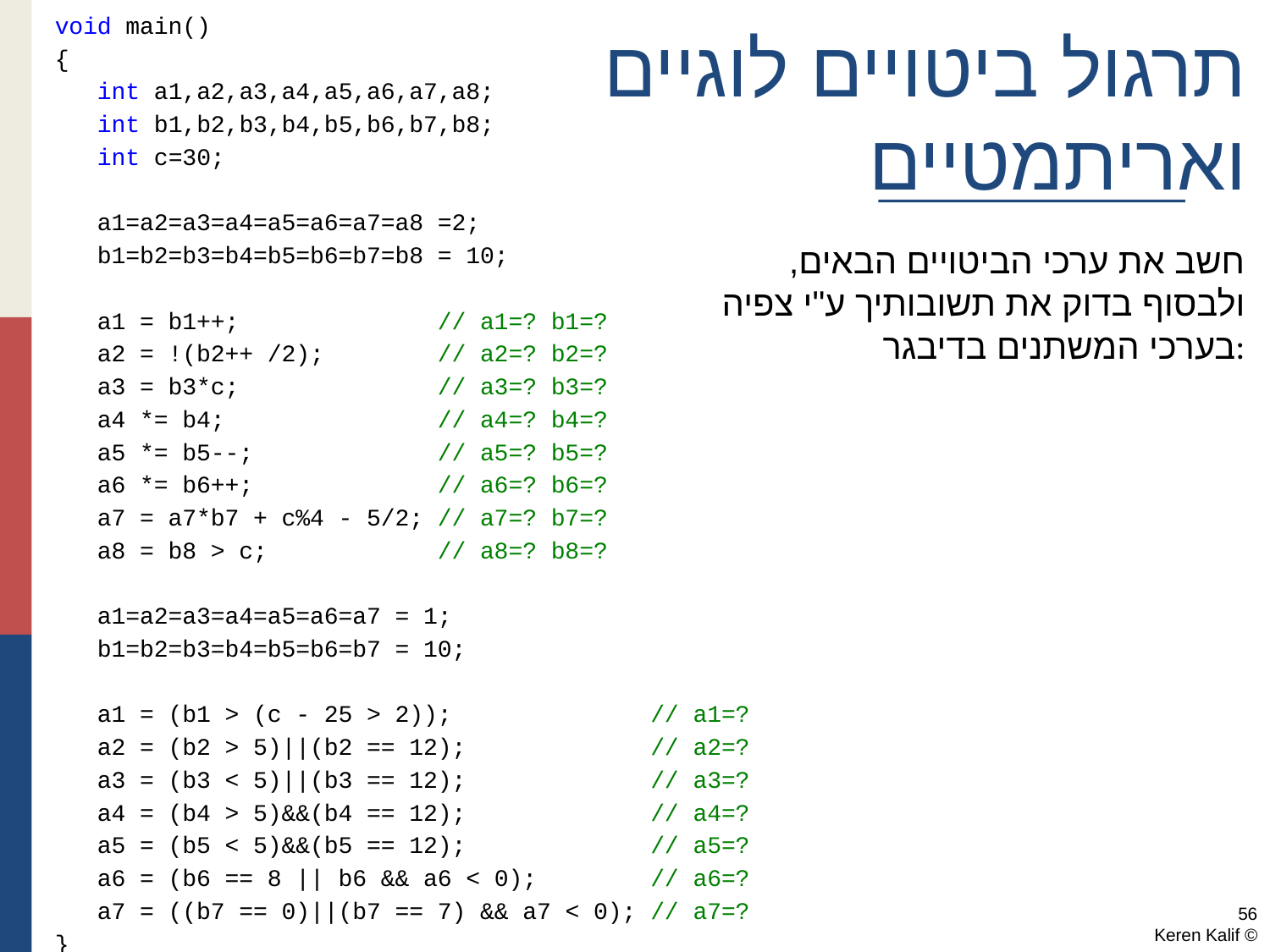

void main()
{
   int a1,a2,a3,a4,a5,a6,a7,a8;
   int b1,b2,b3,b4,b5,b6,b7,b8;
   int c=30;

   a1=a2=a3=a4=a5=a6=a7=a8 =2;
   b1=b2=b3=b4=b5=b6=b7=b8 = 10;

   a1 = b1++;              // a1=? b1=?
   a2 = !(b2++ /2);        // a2=? b2=?
   a3 = b3*c;              // a3=? b3=?
   a4 *= b4;               // a4=? b4=?
   a5 *= b5--;             // a5=? b5=?
   a6 *= b6++;             // a6=? b6=?
   a7 = a7*b7 + c%4 - 5/2; // a7=? b7=?
   a8 = b8 > c;            // a8=? b8=?

   a1=a2=a3=a4=a5=a6=a7 = 1;
   b1=b2=b3=b4=b5=b6=b7 = 10;

   a1 = (b1 > (c - 25 > 2));              // a1=?
   a2 = (b2 > 5)||(b2 == 12);             // a2=?
   a3 = (b3 < 5)||(b3 == 12);             // a3=?
   a4 = (b4 > 5)&&(b4 == 12);             // a4=?
   a5 = (b5 < 5)&&(b5 == 12);             // a5=?
   a6 = (b6 == 8 || b6 && a6 < 0);        // a6=?
   a7 = ((b7 == 0)||(b7 == 7) && a7 < 0); // a7=?
}
# תרגול ביטויים לוגיים ואריתמטיים
חשב את ערכי הביטויים הבאים, ולבסוף בדוק את תשובותיך ע"י צפיה בערכי המשתנים בדיבגר: